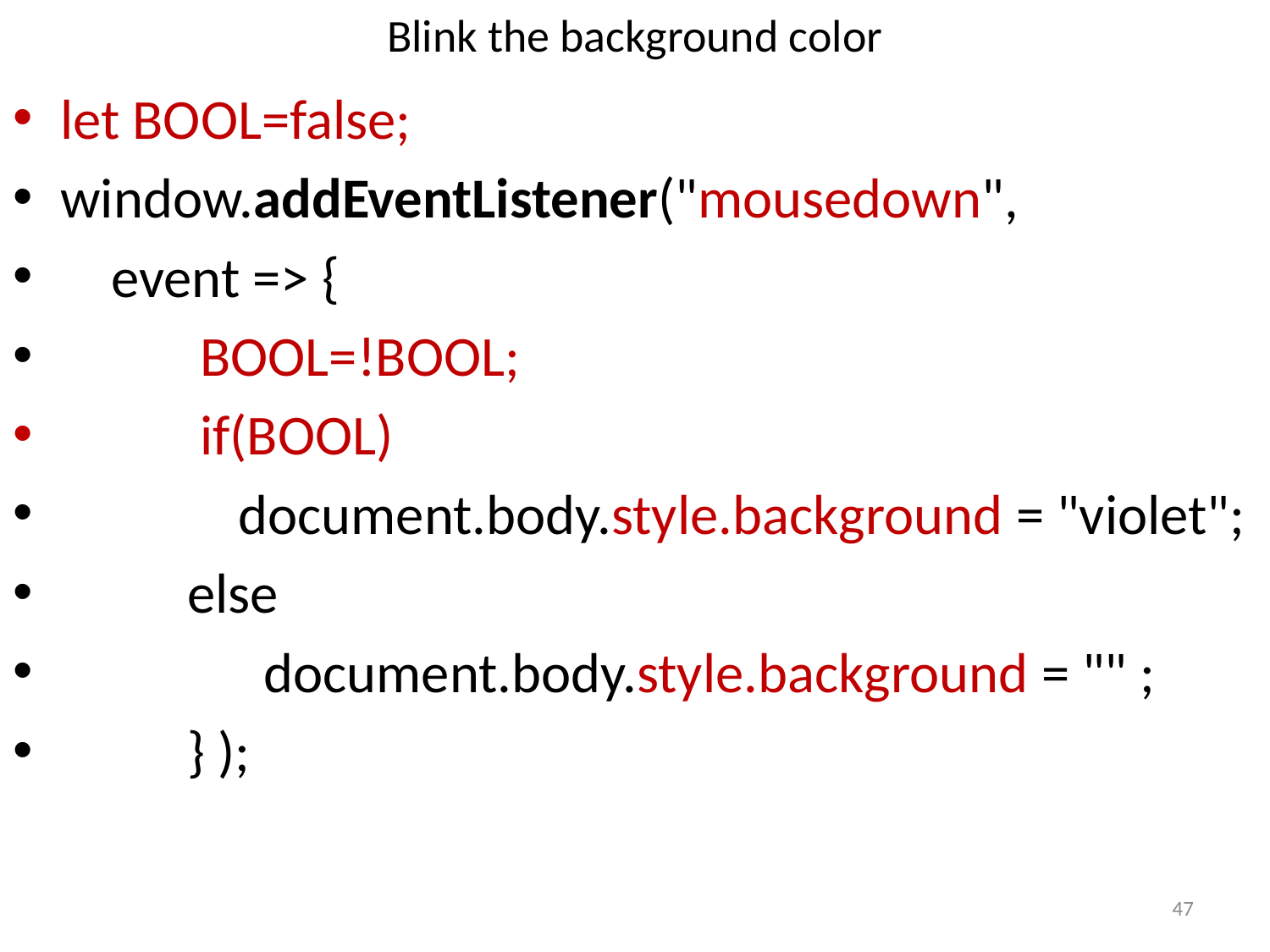

# Blink the background color
let BOOL=false;
window.addEventListener("mousedown",
    event => {
           BOOL=!BOOL;
           if(BOOL)
              document.body.style.background = "violet";
          else
                document.body.style.background = "" ;
          } );
47